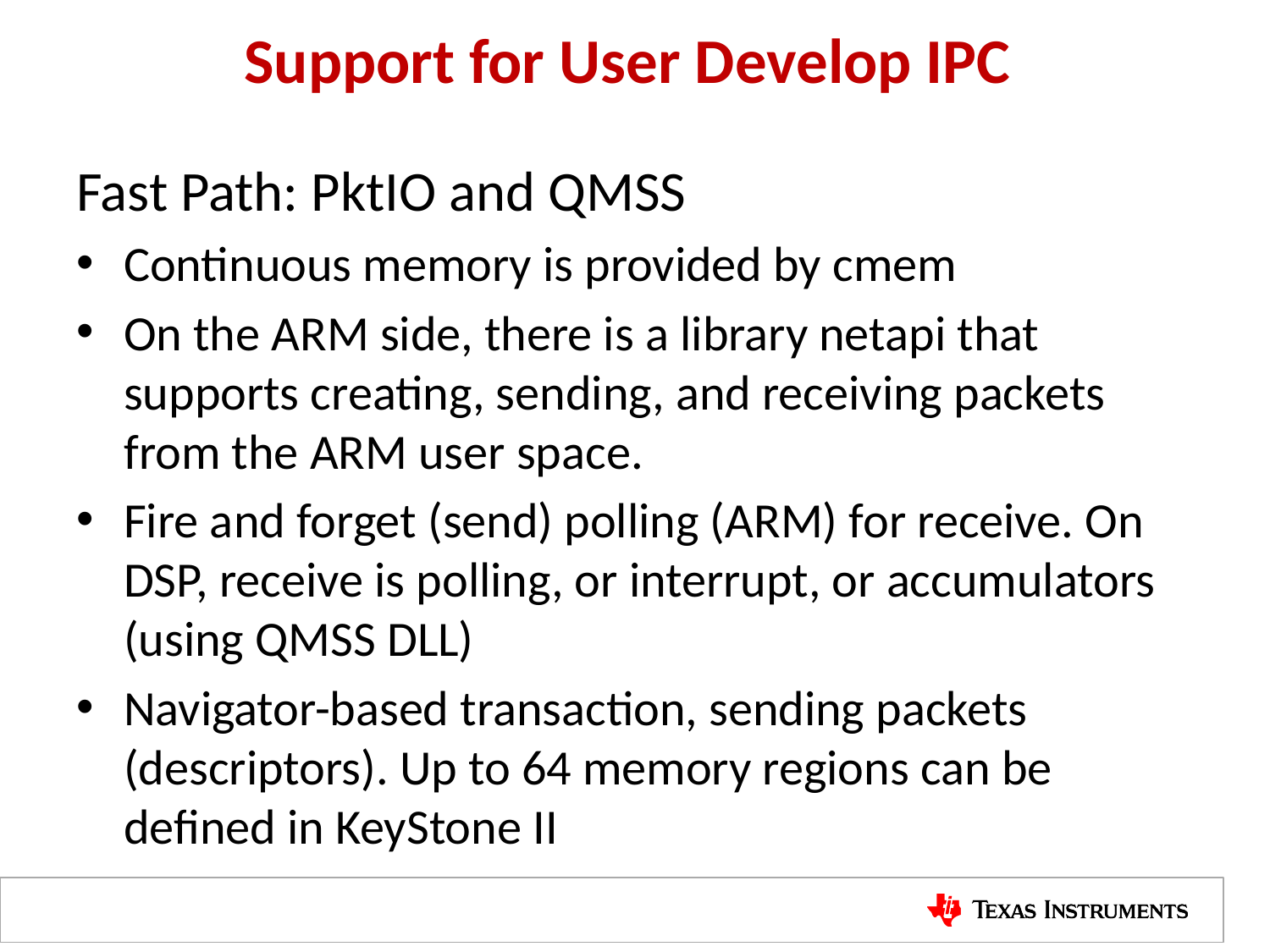

# Support for User Develop IPC
Fast Path: PktIO and QMSS
Continuous memory is provided by cmem
On the ARM side, there is a library netapi that supports creating, sending, and receiving packets from the ARM user space.
Fire and forget (send) polling (ARM) for receive. On DSP, receive is polling, or interrupt, or accumulators (using QMSS DLL)
Navigator-based transaction, sending packets (descriptors). Up to 64 memory regions can be defined in KeyStone II